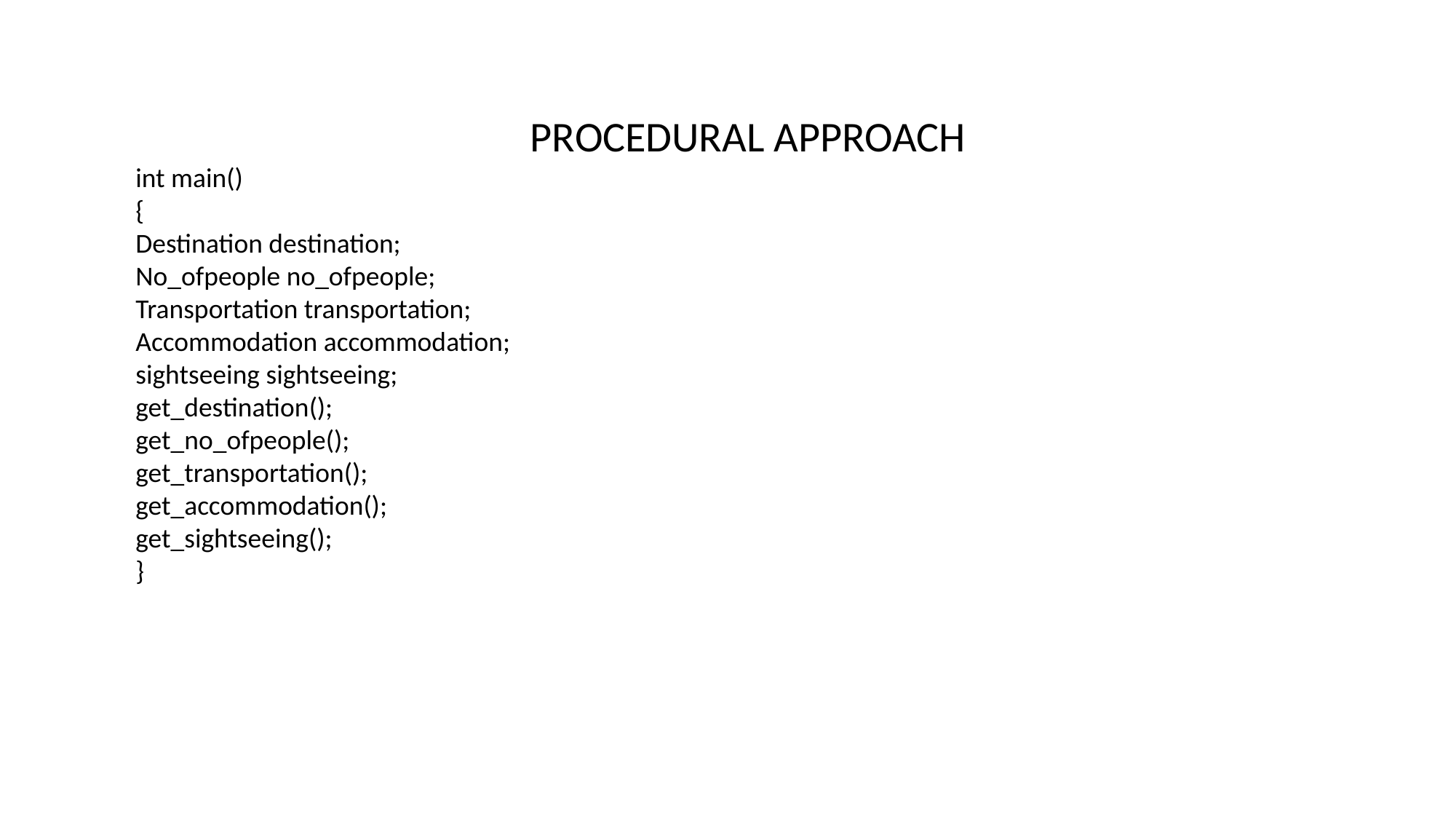

PROCEDURAL APPROACH
int main()
{
Destination destination;
No_ofpeople no_ofpeople;
Transportation transportation;
Accommodation accommodation;
sightseeing sightseeing;
get_destination();
get_no_ofpeople();
get_transportation();
get_accommodation();
get_sightseeing();
}